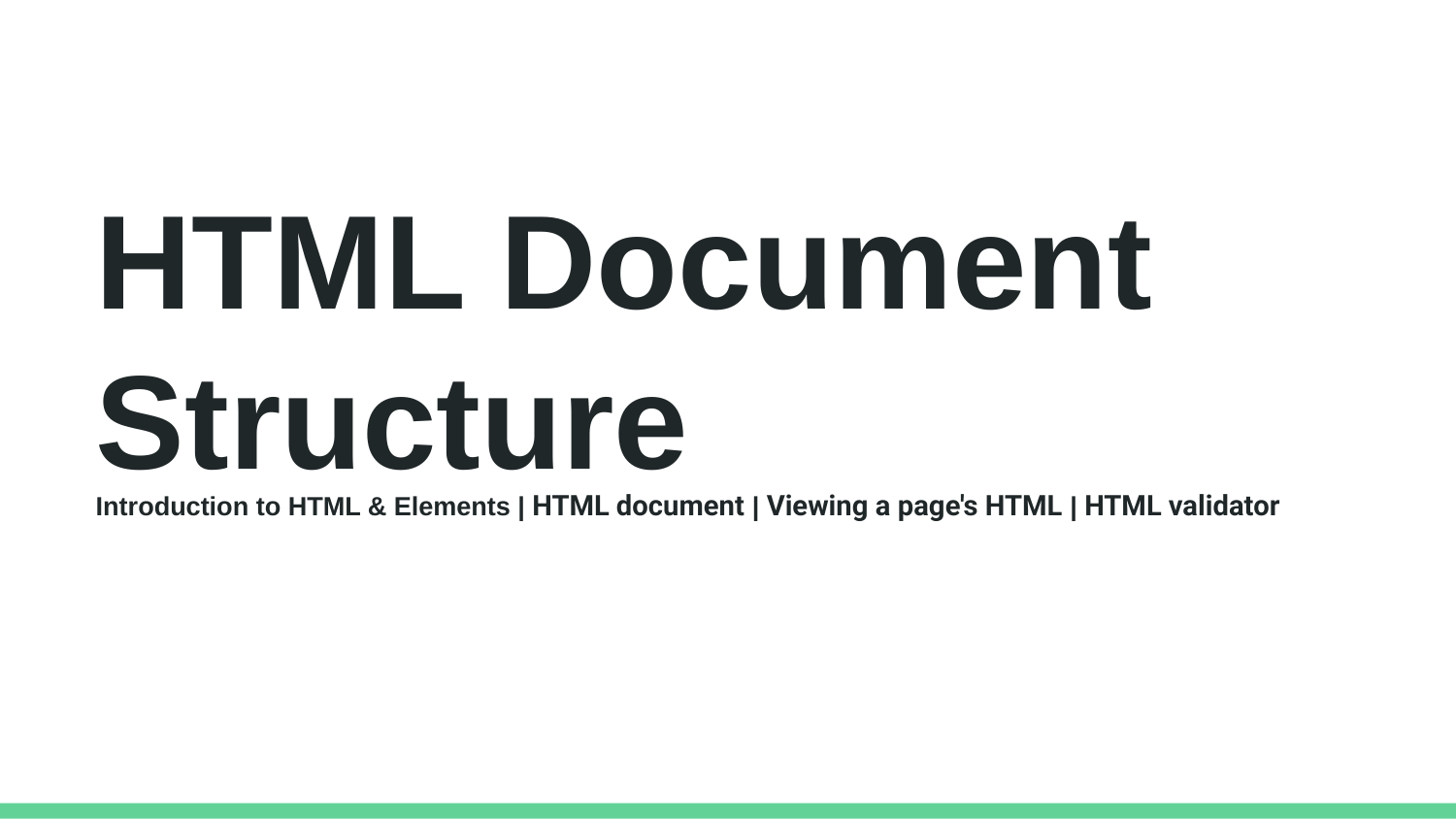

HTML Document Structure
Introduction to HTML & Elements | HTML document | Viewing a page's HTML | HTML validator